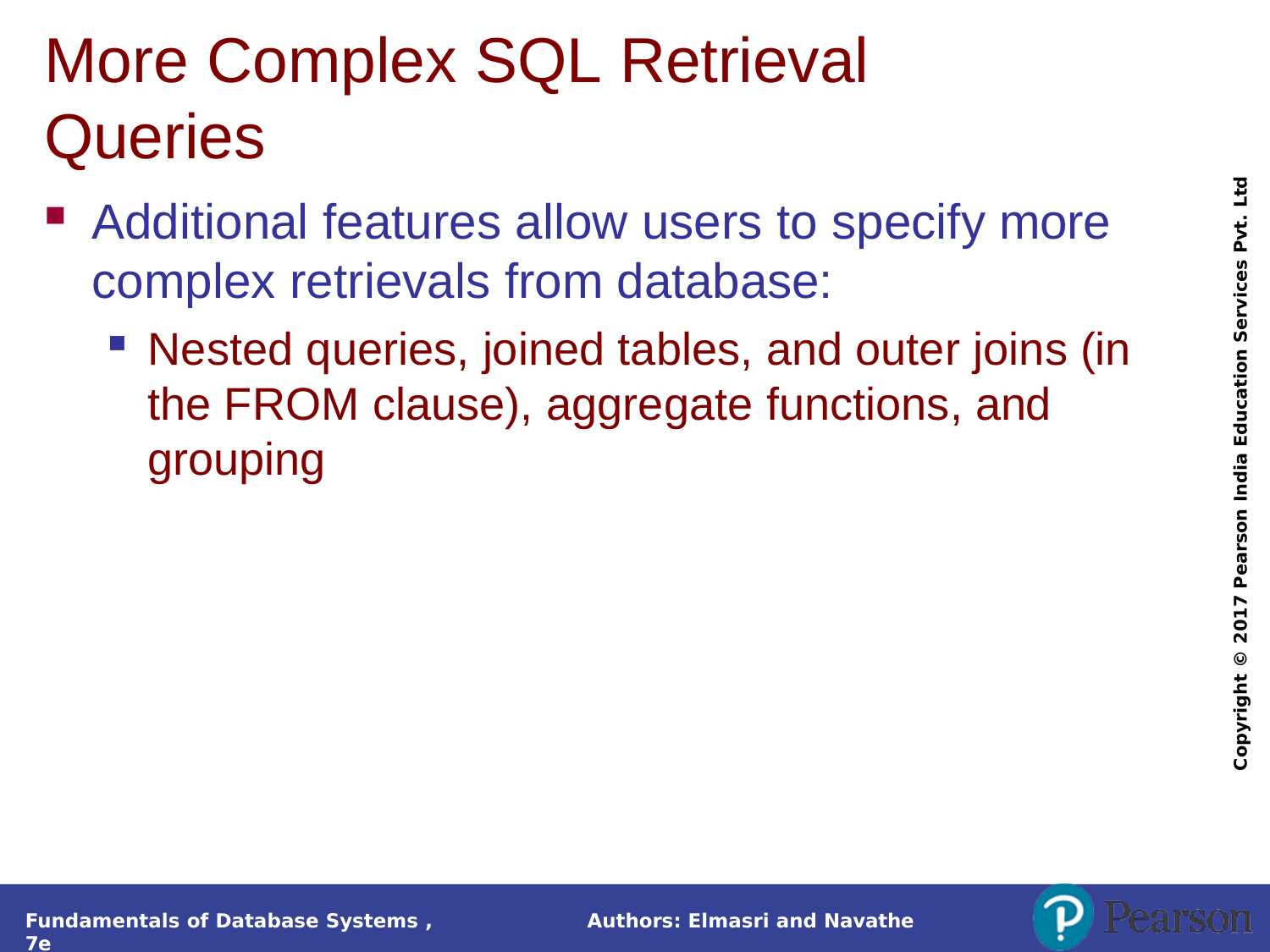

# More Complex SQL Retrieval Queries
Copyright © 2017 Pearson India Education Services Pvt. Ltd
Additional features allow users to specify more complex retrievals from database:
Nested queries, joined tables, and outer joins (in the FROM clause), aggregate functions, and grouping
Authors: Elmasri and Navathe
Fundamentals of Database Systems , 7e